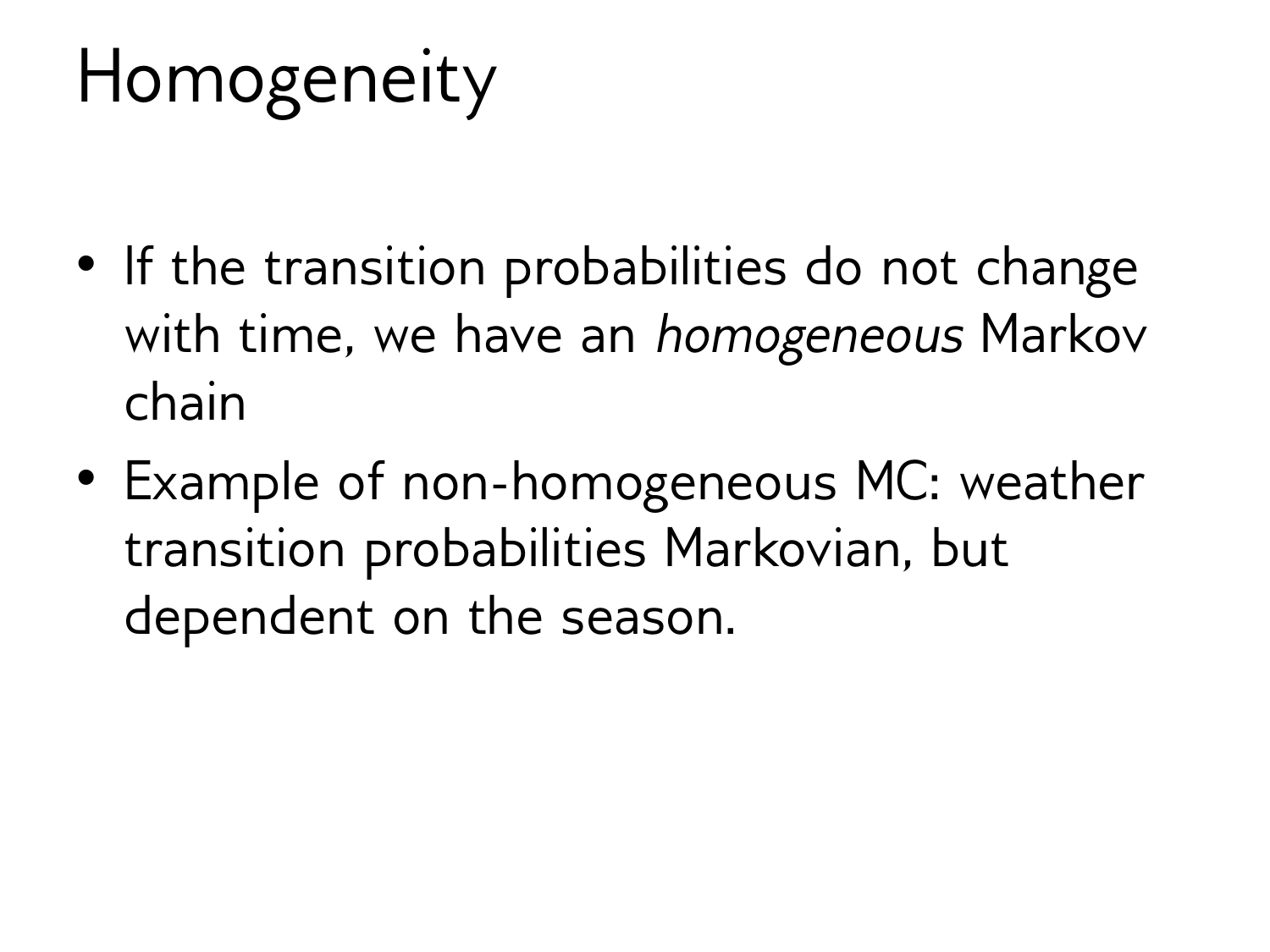

# Homogeneity
If the transition probabilities do not change with time, we have an homogeneous Markov chain
Example of non-homogeneous MC: weather transition probabilities Markovian, but dependent on the season.